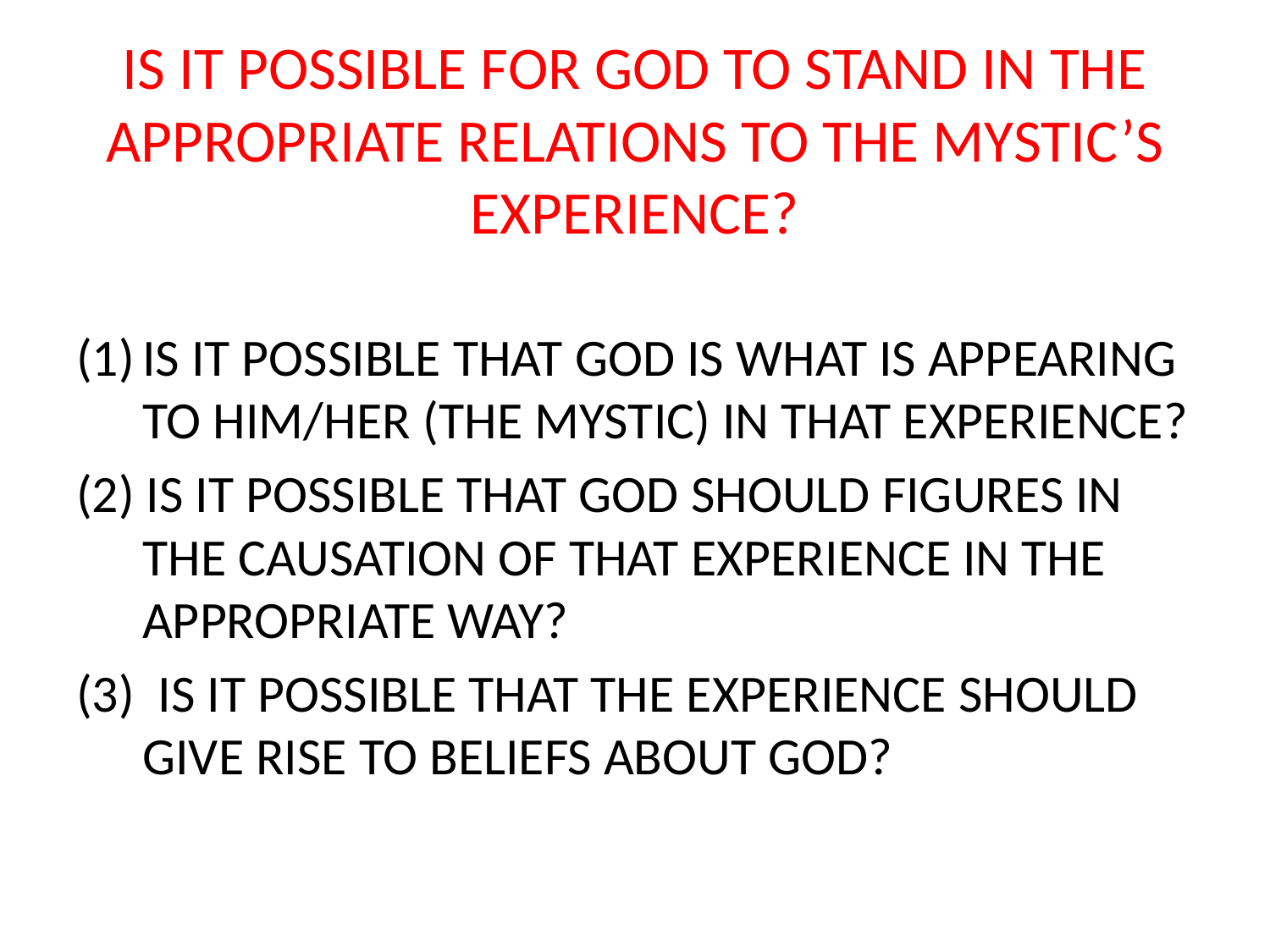

# IS IT POSSIBLE FOR GOD TO STAND IN THE APPROPRIATE RELATIONS TO THE MYSTIC’S EXPERIENCE?
IS IT POSSIBLE THAT GOD IS WHAT IS APPEARING TO HIM/HER (THE MYSTIC) IN THAT EXPERIENCE?
(2) IS IT POSSIBLE THAT GOD SHOULD FIGURES IN THE CAUSATION OF THAT EXPERIENCE IN THE APPROPRIATE WAY?
(3)  IS IT POSSIBLE THAT THE EXPERIENCE SHOULD GIVE RISE TO BELIEFS ABOUT GOD?